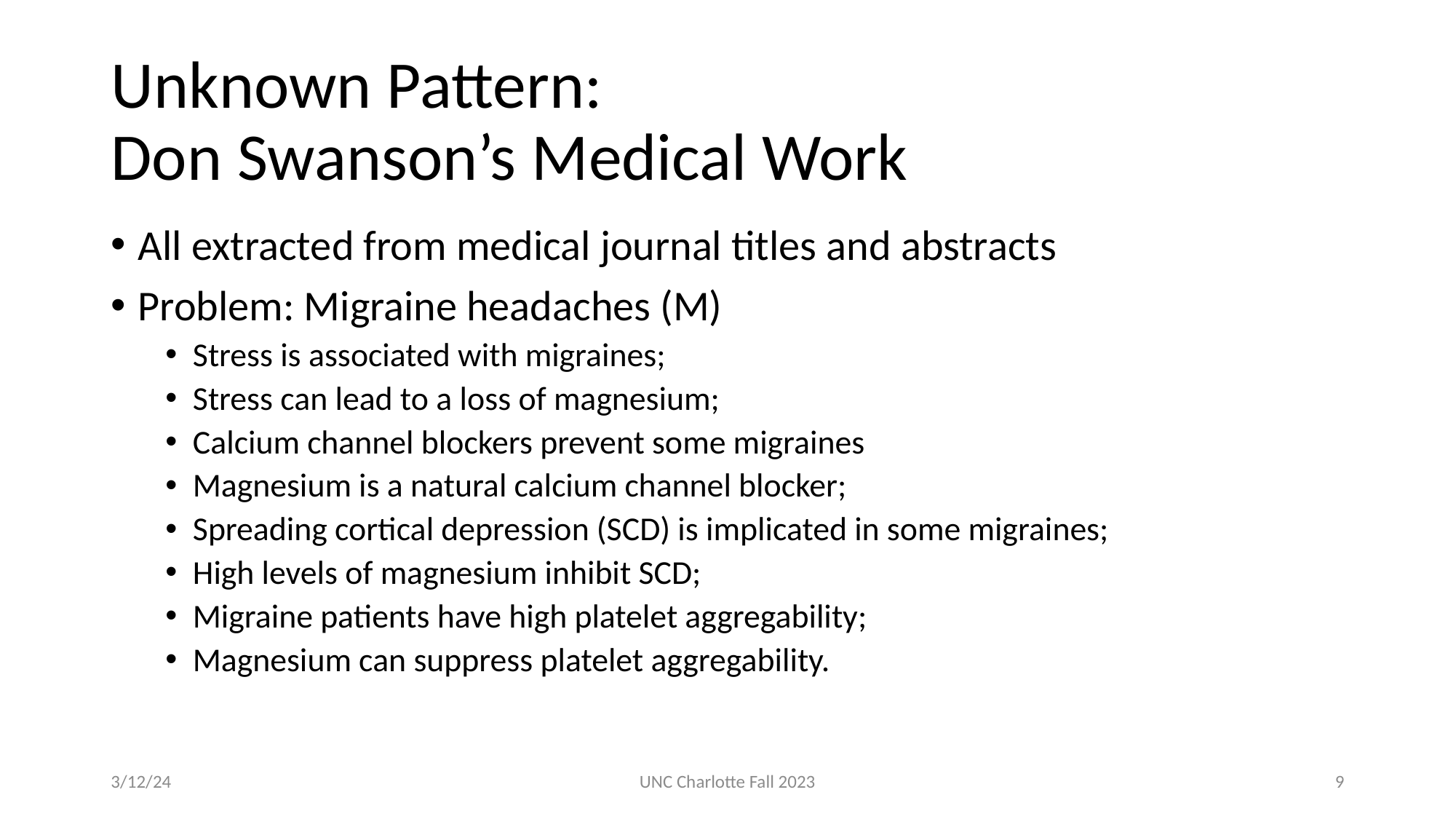

# Unknown Pattern: Don Swanson’s Medical Work
All extracted from medical journal titles and abstracts
Problem: Migraine headaches (M)
Stress is associated with migraines;
Stress can lead to a loss of magnesium;
Calcium channel blockers prevent some migraines
Magnesium is a natural calcium channel blocker;
Spreading cortical depression (SCD) is implicated in some migraines;
High levels of magnesium inhibit SCD;
Migraine patients have high platelet aggregability;
Magnesium can suppress platelet aggregability.

3/12/24
UNC Charlotte Fall 2023
9